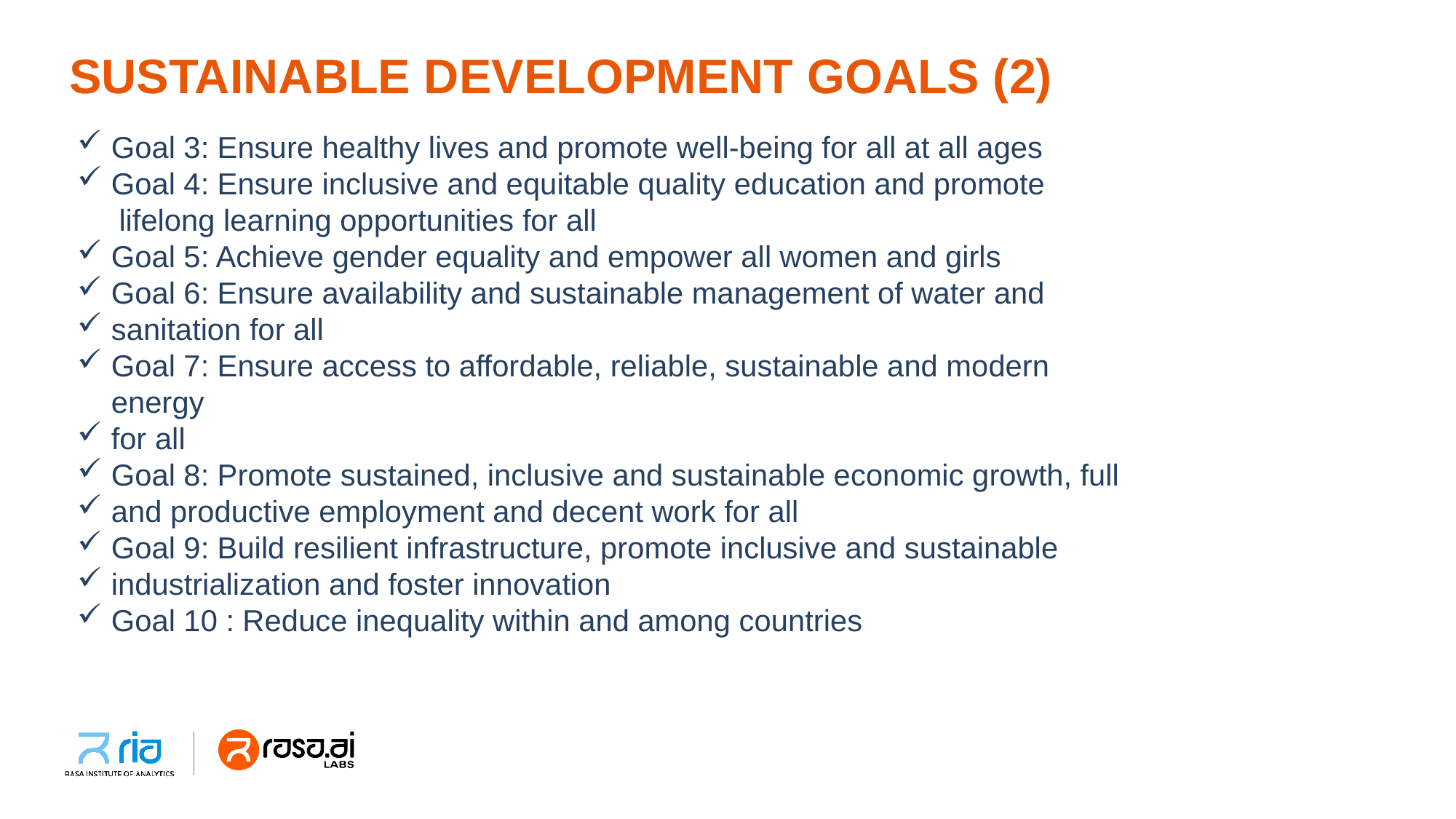

SUSTAINABLE DEVELOPMENT GOALS (2)

Goal 3: Ensure healthy lives and promote well-being for all at all ages
Goal 4: Ensure inclusive and equitable quality education and promote
     lifelong learning opportunities for all
Goal 5: Achieve gender equality and empower all women and girls
Goal 6: Ensure availability and sustainable management of water and
sanitation for all
Goal 7: Ensure access to affordable, reliable, sustainable and modern energy
for all
Goal 8: Promote sustained, inclusive and sustainable economic growth, full
and productive employment and decent work for all
Goal 9: Build resilient infrastructure, promote inclusive and sustainable
industrialization and foster innovation
Goal 10 : Reduce inequality within and among countries